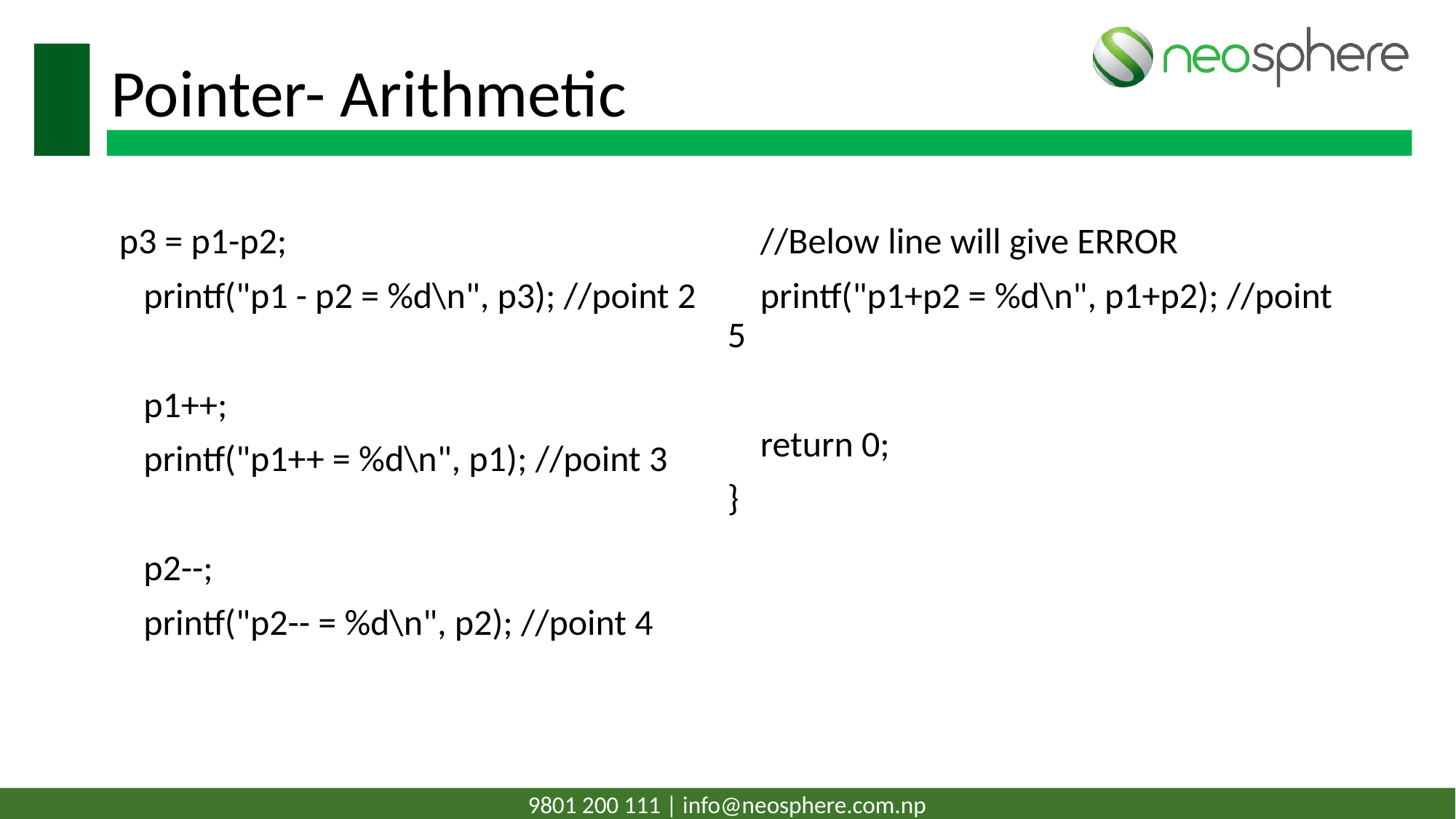

# Pointer- Arithmetic
 p3 = p1-p2;
    printf("p1 - p2 = %d\n", p3); //point 2

    p1++;
    printf("p1++ = %d\n", p1); //point 3

    p2--;
    printf("p2-- = %d\n", p2); //point 4

    //Below line will give ERROR
    printf("p1+p2 = %d\n", p1+p2); //point 5

    return 0;
}